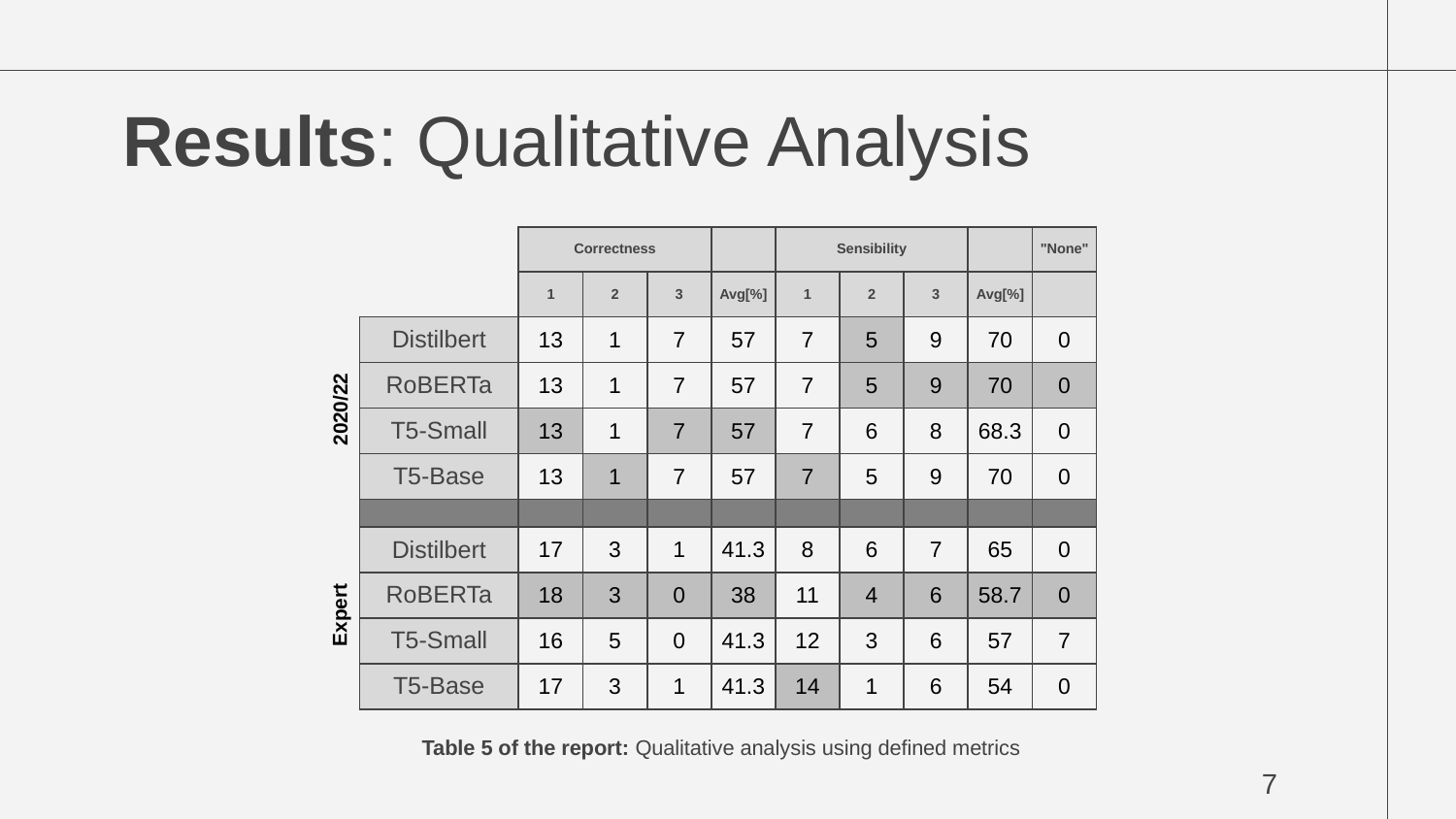

# Results: Qualitative Analysis
|  | Correctness |  |  |  | Sensibility |  |  |  | "None" |
| --- | --- | --- | --- | --- | --- | --- | --- | --- | --- |
|  | 1 | 2 | 3 | Avg[%] | 1 | 2 | 3 | Avg[%] |  |
| Distilbert | 13 | 1 | 7 | 57 | 7 | 5 | 9 | 70 | 0 |
| RoBERTa | 13 | 1 | 7 | 57 | 7 | 5 | 9 | 70 | 0 |
| T5-Small | 13 | 1 | 7 | 57 | 7 | 6 | 8 | 68.3 | 0 |
| T5-Base | 13 | 1 | 7 | 57 | 7 | 5 | 9 | 70 | 0 |
|  |  |  |  |  |  |  |  |  |  |
| Distilbert | 17 | 3 | 1 | 41.3 | 8 | 6 | 7 | 65 | 0 |
| RoBERTa | 18 | 3 | 0 | 38 | 11 | 4 | 6 | 58.7 | 0 |
| T5-Small | 16 | 5 | 0 | 41.3 | 12 | 3 | 6 | 57 | 7 |
| T5-Base | 17 | 3 | 1 | 41.3 | 14 | 1 | 6 | 54 | 0 |
2020/22
Expert
Table 5 of the report: Qualitative analysis using defined metrics
7